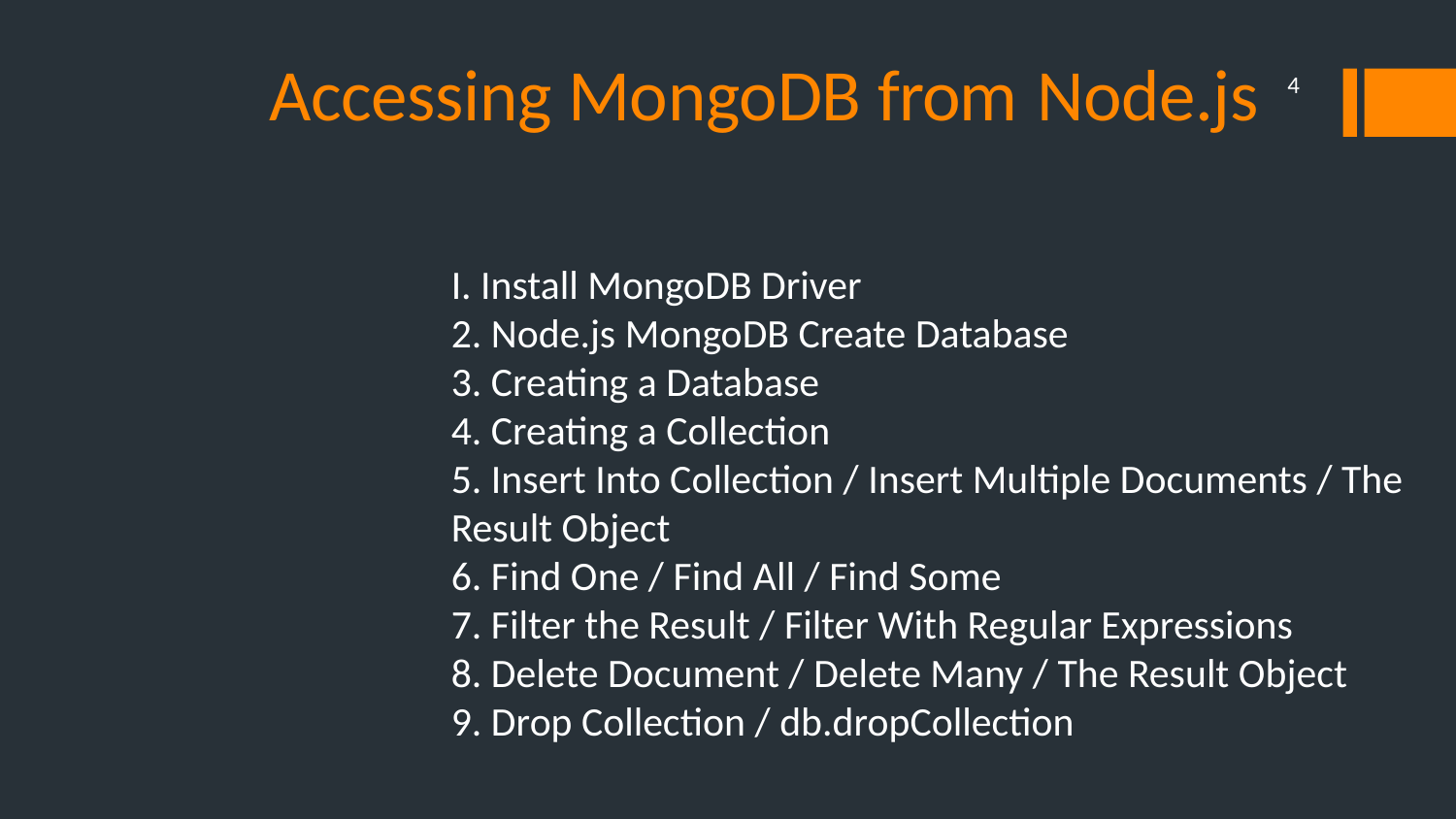

Accessing MongoDB from Node.js
4
I. Install MongoDB Driver
2. Node.js MongoDB Create Database
3. Creating a Database
4. Creating a Collection
5. Insert Into Collection / Insert Multiple Documents / The Result Object
6. Find One / Find All / Find Some
7. Filter the Result / Filter With Regular Expressions
8. Delete Document / Delete Many / The Result Object
9. Drop Collection / db.dropCollection